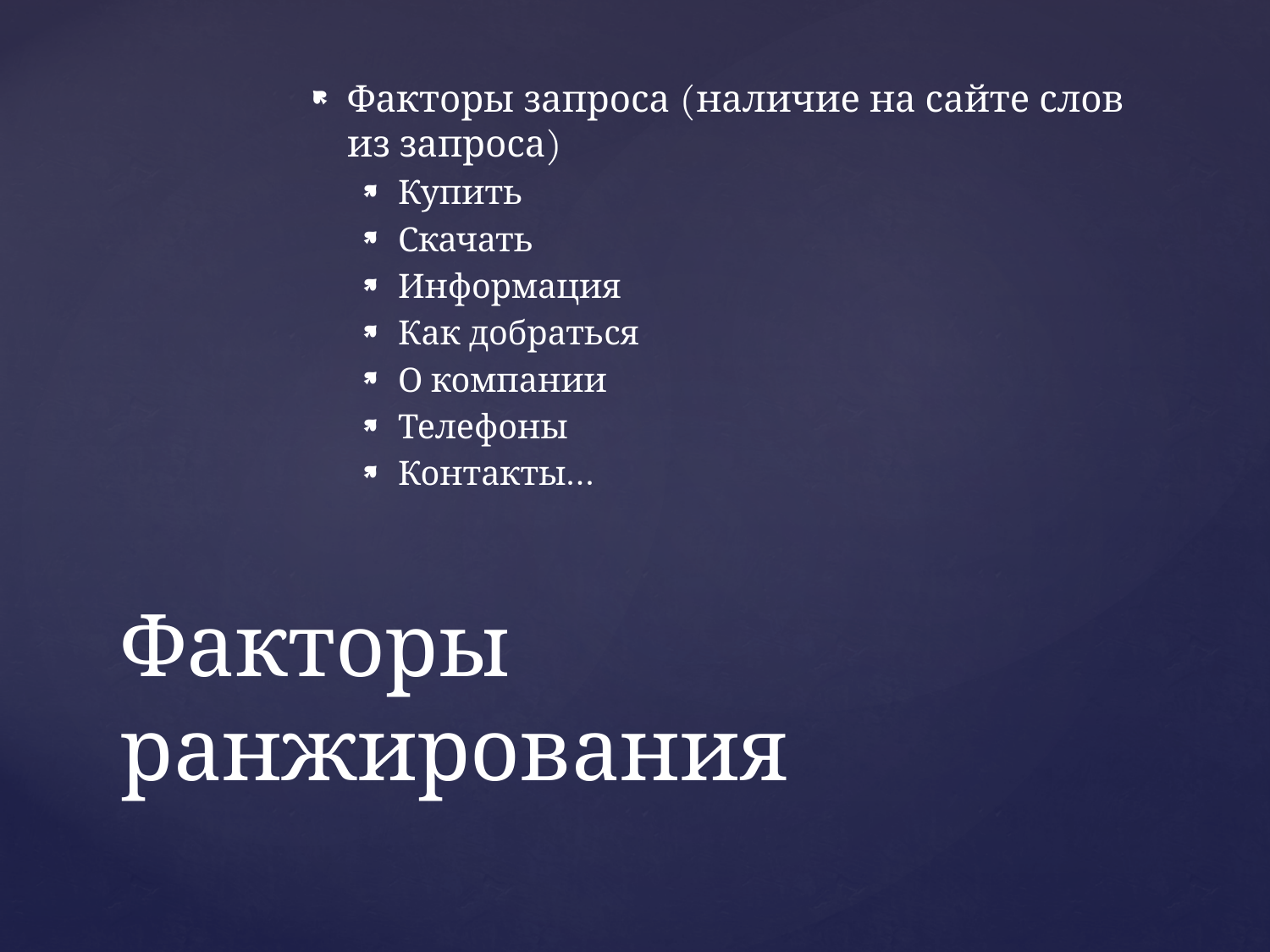

Факторы запроса (наличие на сайте слов из запроса)
Купить
Скачать
Информация
Как добраться
О компании
Телефоны
Контакты…

# Факторы ранжирования